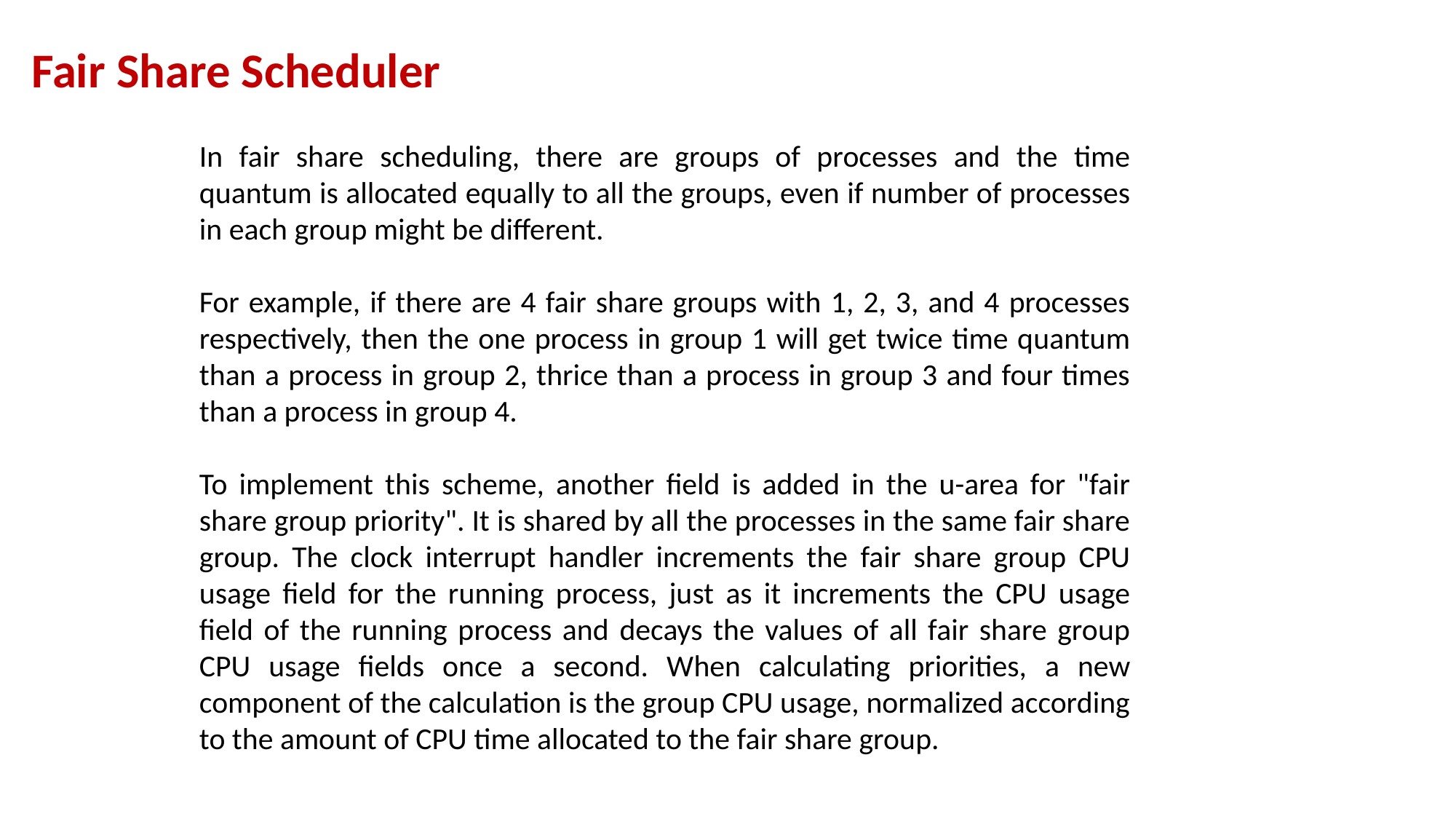

Fair Share Scheduler
In fair share scheduling, there are groups of processes and the time quantum is allocated equally to all the groups, even if number of processes in each group might be different.

For example, if there are 4 fair share groups with 1, 2, 3, and 4 processes respectively, then the one process in group 1 will get twice time quantum than a process in group 2, thrice than a process in group 3 and four times than a process in group 4.

To implement this scheme, another field is added in the u-area for "fair share group priority". It is shared by all the processes in the same fair share group. The clock interrupt handler increments the fair share group CPU usage field for the running process, just as it increments the CPU usage field of the running process and decays the values of all fair share group CPU usage fields once a second. When calculating priorities, a new component of the calculation is the group CPU usage, normalized according to the amount of CPU time allocated to the fair share group.